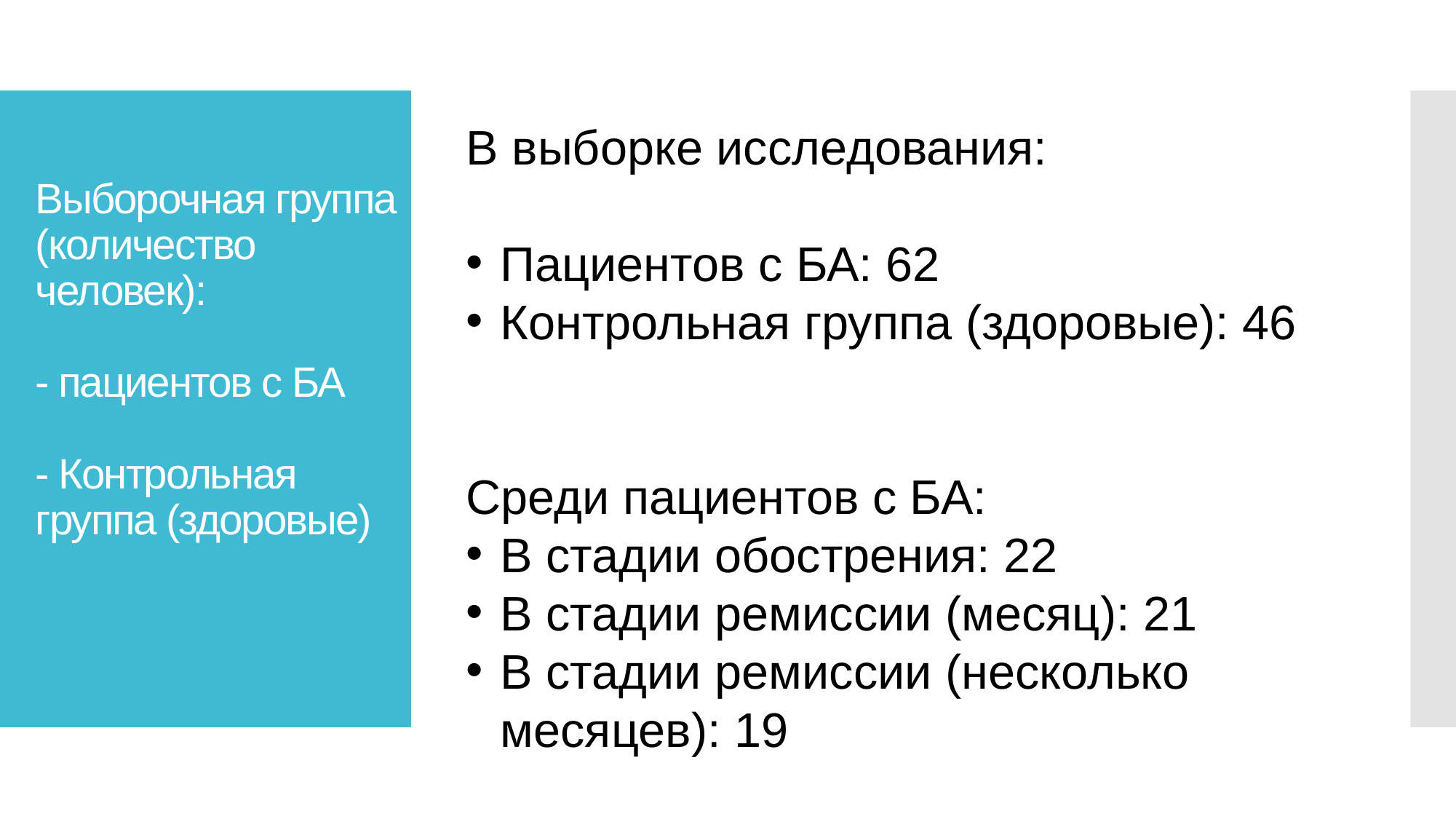

В выборке исследования:

Пациентов с БА: 62
Контрольная группа (здоровые): 46

Среди пациентов с БА:
В стадии обострения: 22
В стадии ремиссии (месяц): 21
В стадии ремиссии (несколько месяцев): 19

# Выборочная группа (количество человек): - пациентов с БА - Контрольная группа (здоровые)